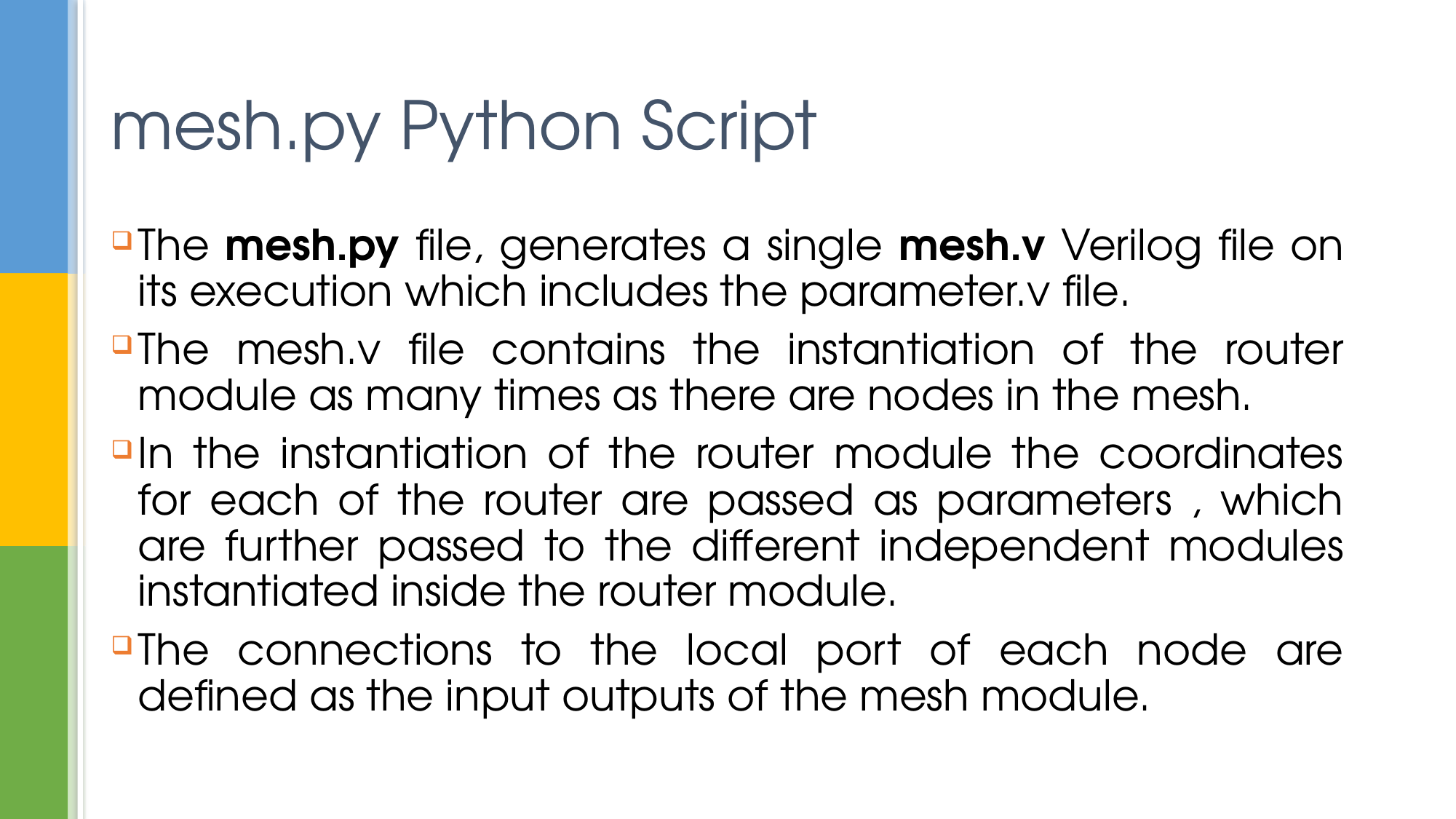

# mesh.py Python Script
The mesh.py file, generates a single mesh.v Verilog file on its execution which includes the parameter.v file.
The mesh.v file contains the instantiation of the router module as many times as there are nodes in the mesh.
In the instantiation of the router module the coordinates for each of the router are passed as parameters , which are further passed to the different independent modules instantiated inside the router module.
The connections to the local port of each node are defined as the input outputs of the mesh module.